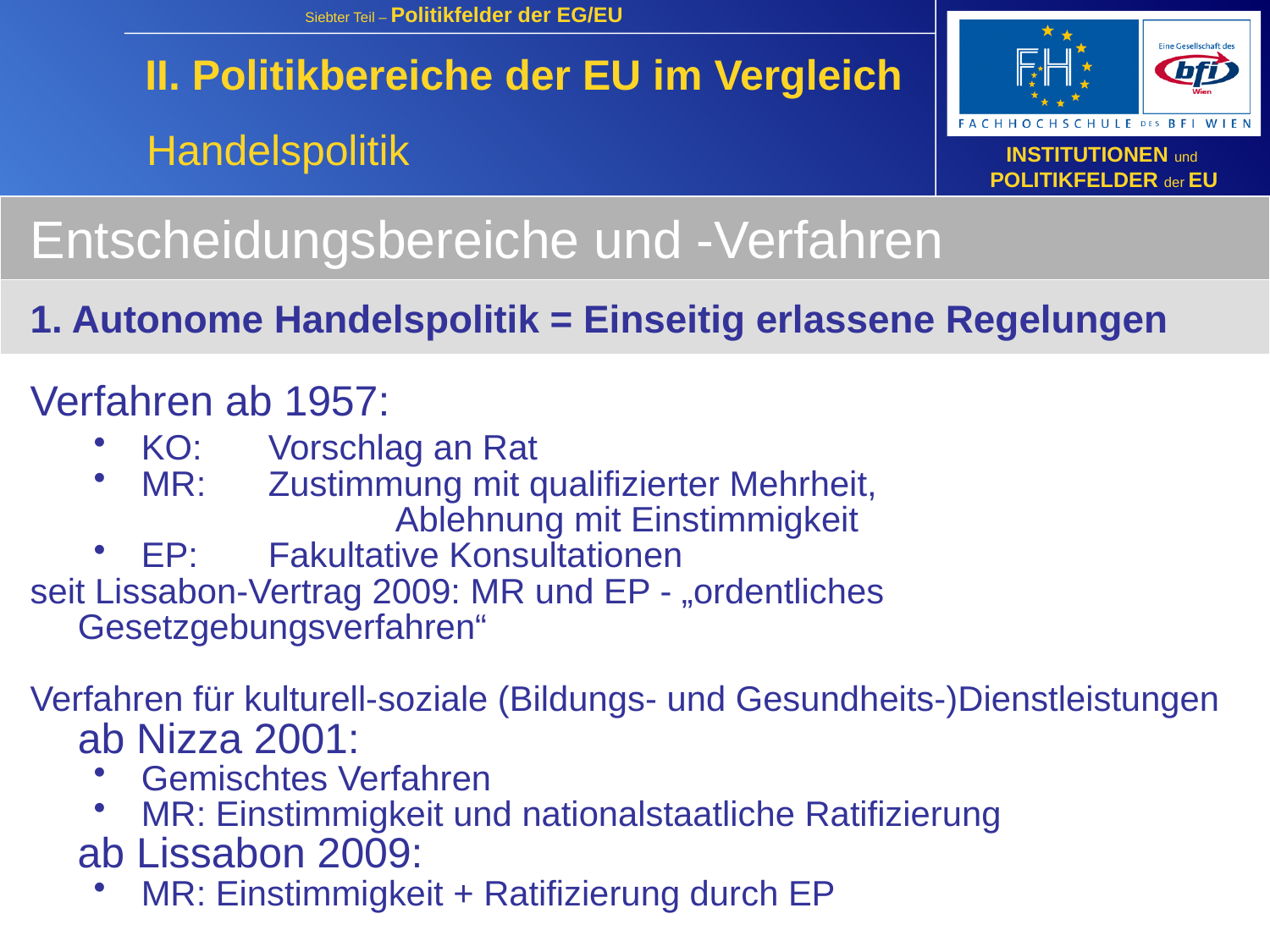

II. Politikbereiche der EU im Vergleich
Handelspolitik

Entscheidungsbereiche und -Verfahren

1. Autonome Handelspolitik = Einseitig erlassene Regelungen
Verfahren ab 1957:
KO:	Vorschlag an Rat
MR: 	Zustimmung mit qualifizierter Mehrheit,
		Ablehnung mit Einstimmigkeit
EP:	Fakultative Konsultationen
seit Lissabon-Vertrag 2009: MR und EP - „ordentliches Gesetzgebungsverfahren“

Verfahren für kulturell-soziale (Bildungs- und Gesundheits-)Dienstleistungen
ab Nizza 2001:
Gemischtes Verfahren
MR: Einstimmigkeit und nationalstaatliche Ratifizierung
    ab Lissabon 2009:
MR: Einstimmigkeit + Ratifizierung durch EP